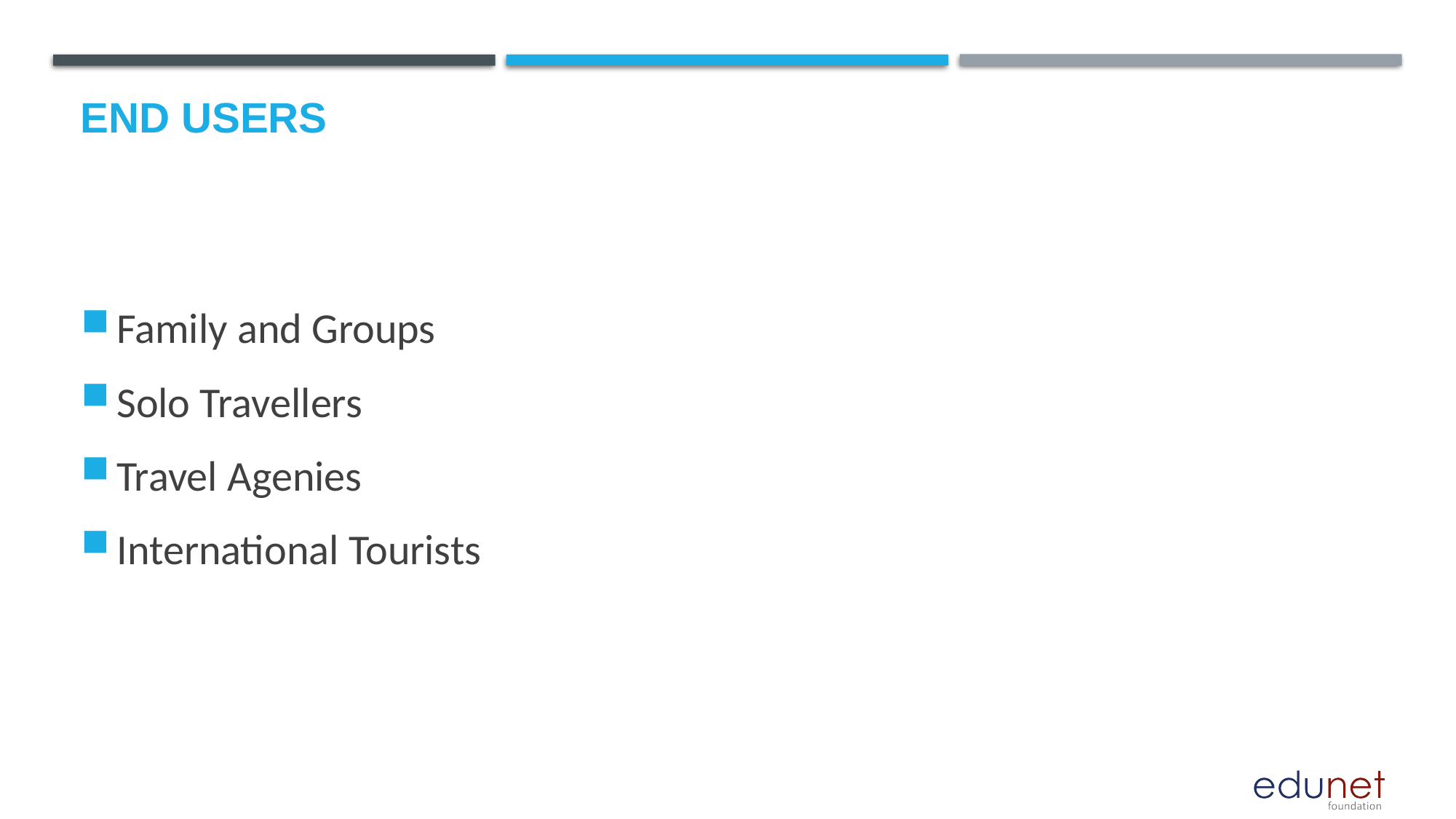

# End users
Family and Groups
Solo Travellers
Travel Agenies
International Tourists